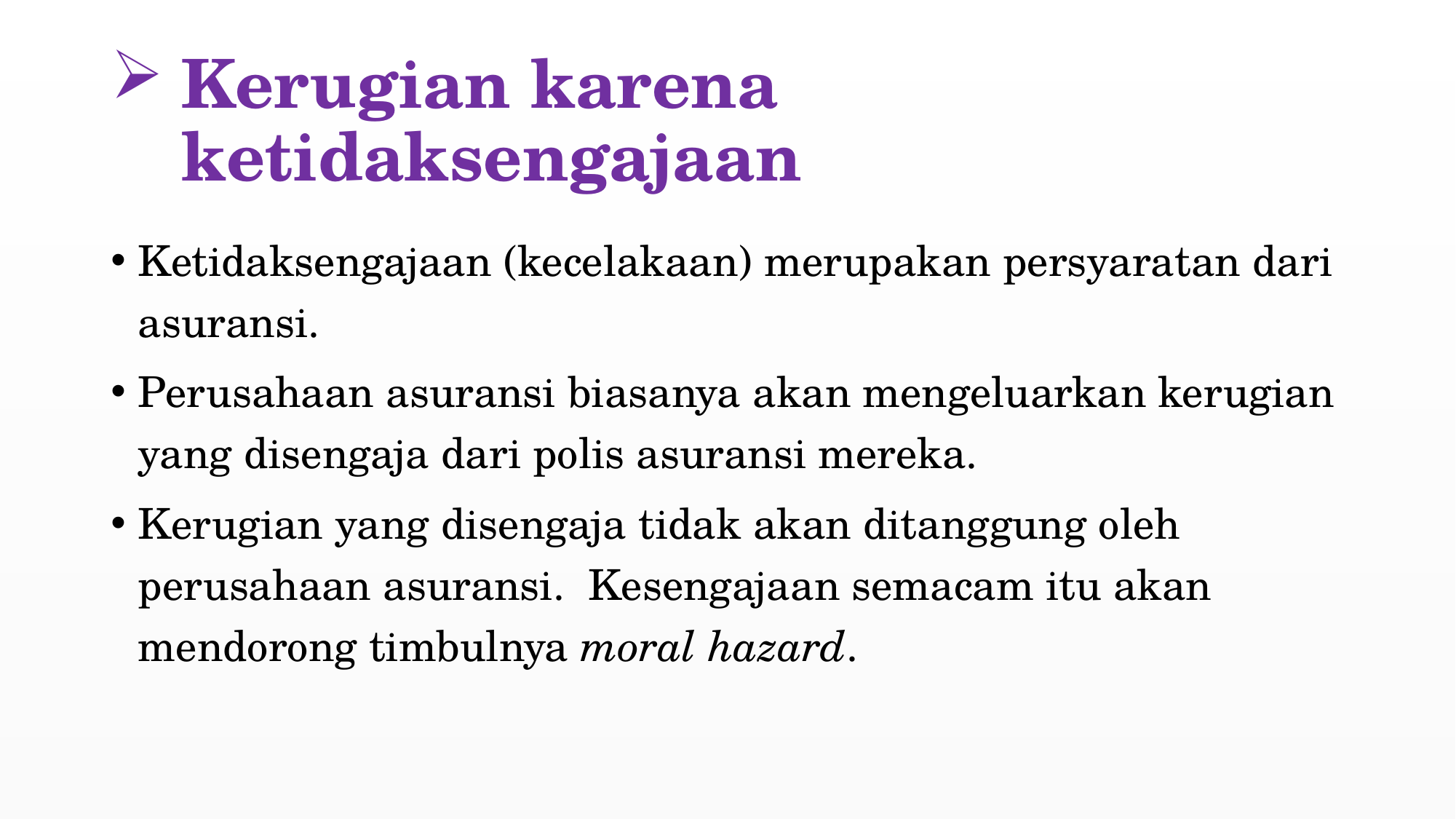

# Kerugian karena ketidaksengajaan
Ketidaksengajaan (kecelakaan) merupakan persyaratan dari asuransi.
Perusahaan asuransi biasanya akan mengeluarkan kerugian yang disengaja dari polis asuransi mereka.
Kerugian yang disengaja tidak akan ditanggung oleh perusahaan asuransi.  Kesengajaan semacam itu akan mendorong timbulnya moral hazard.